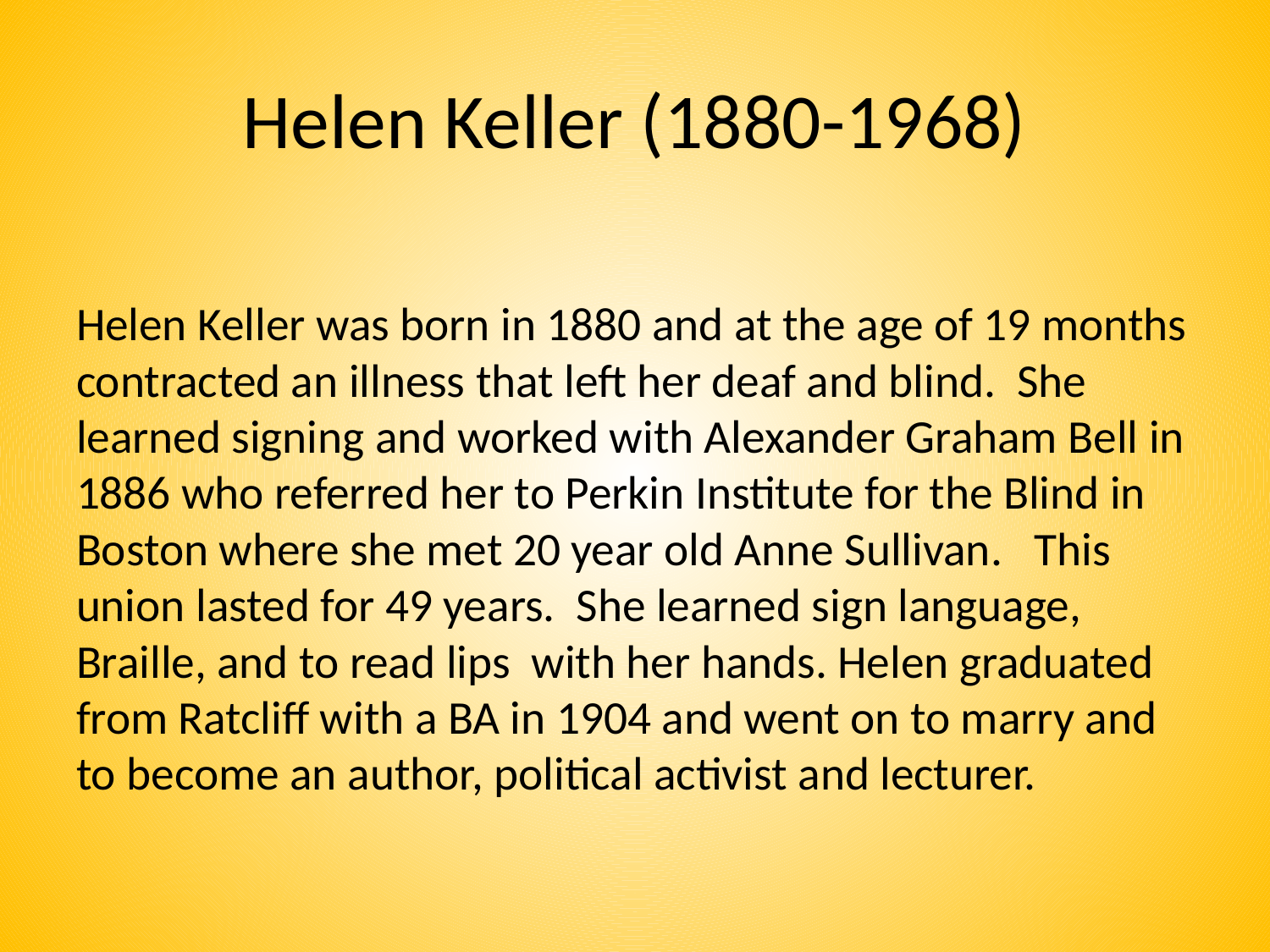

# Helen Keller (1880-1968)

Helen Keller was born in 1880 and at the age of 19 months contracted an illness that left her deaf and blind.  She learned signing and worked with Alexander Graham Bell in 1886 who referred her to Perkin Institute for the Blind in Boston where she met 20 year old Anne Sullivan.   This union lasted for 49 years.  She learned sign language, Braille, and to read lips  with her hands. Helen graduated from Ratcliff with a BA in 1904 and went on to marry and to become an author, political activist and lecturer.